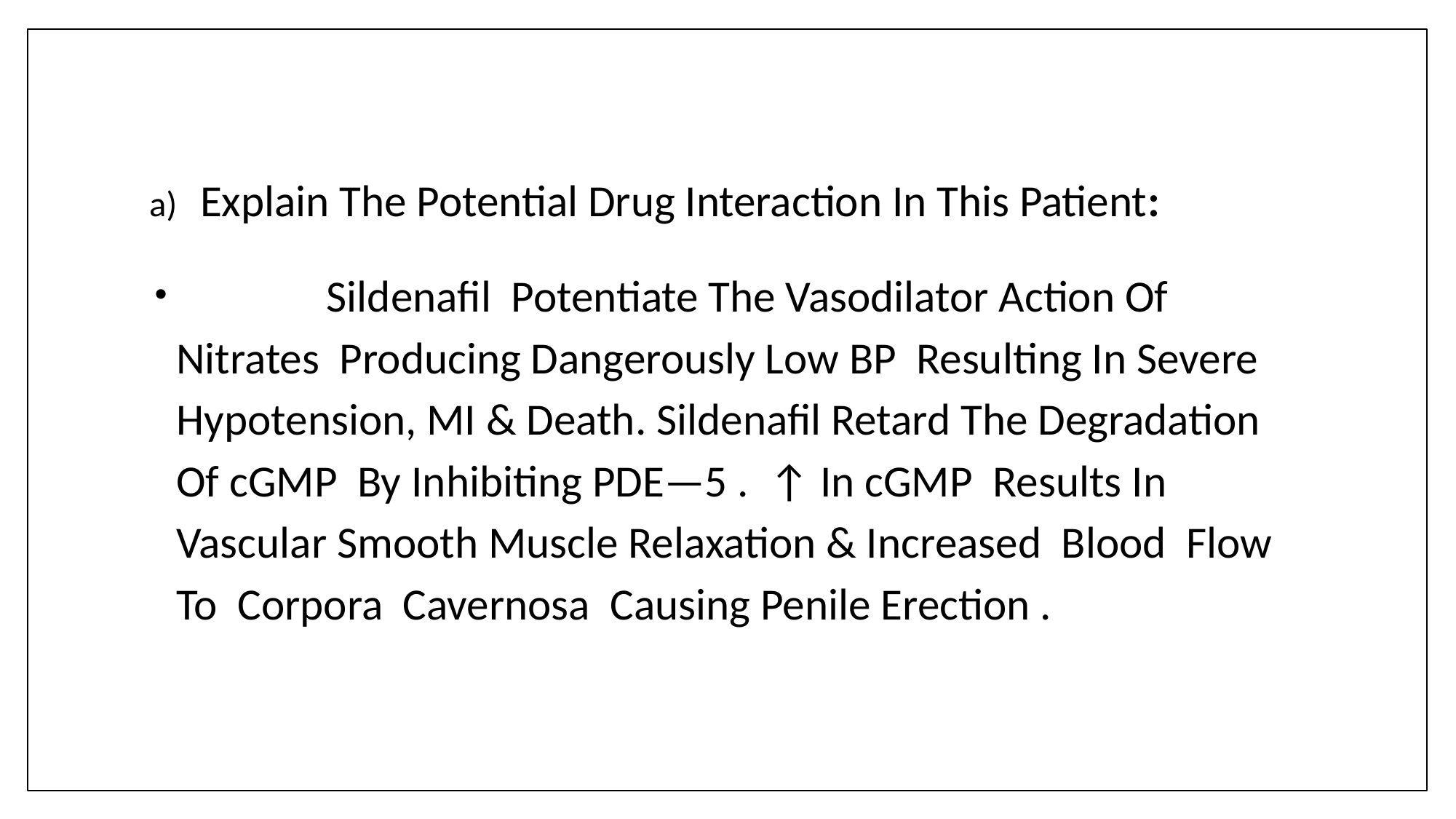

Explain The Potential Drug Interaction In This Patient:
               Sildenafil  Potentiate The Vasodilator Action Of Nitrates  Producing Dangerously Low BP  Resulting In Severe Hypotension, MI & Death. Sildenafil Retard The Degradation Of cGMP  By Inhibiting PDE—5 .  ↑ In cGMP  Results In Vascular Smooth Muscle Relaxation & Increased  Blood  Flow To  Corpora  Cavernosa  Causing Penile Erection .